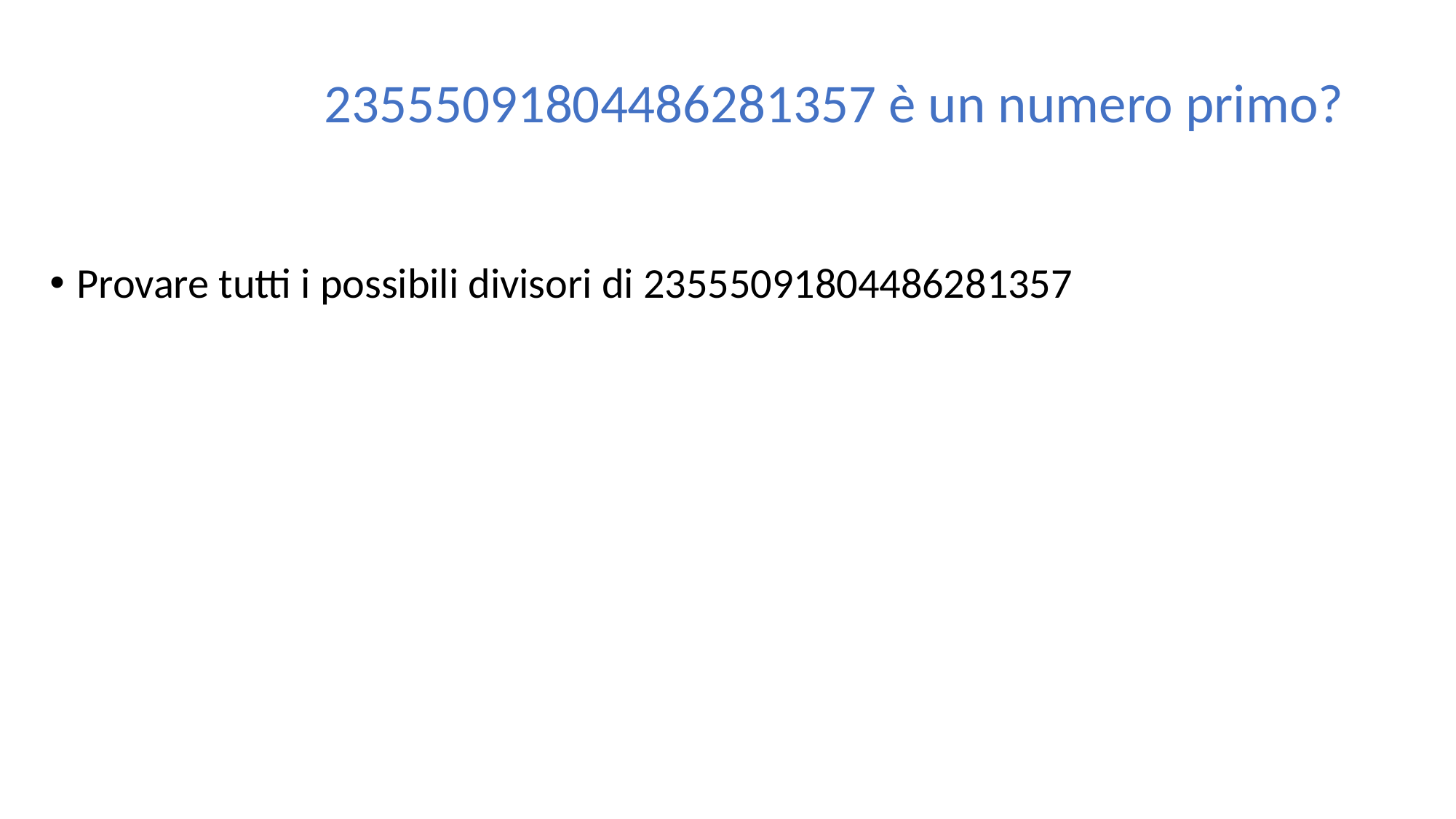

# 23555091804486281357 è un numero primo?

Provare tutti i possibili divisori di 23555091804486281357